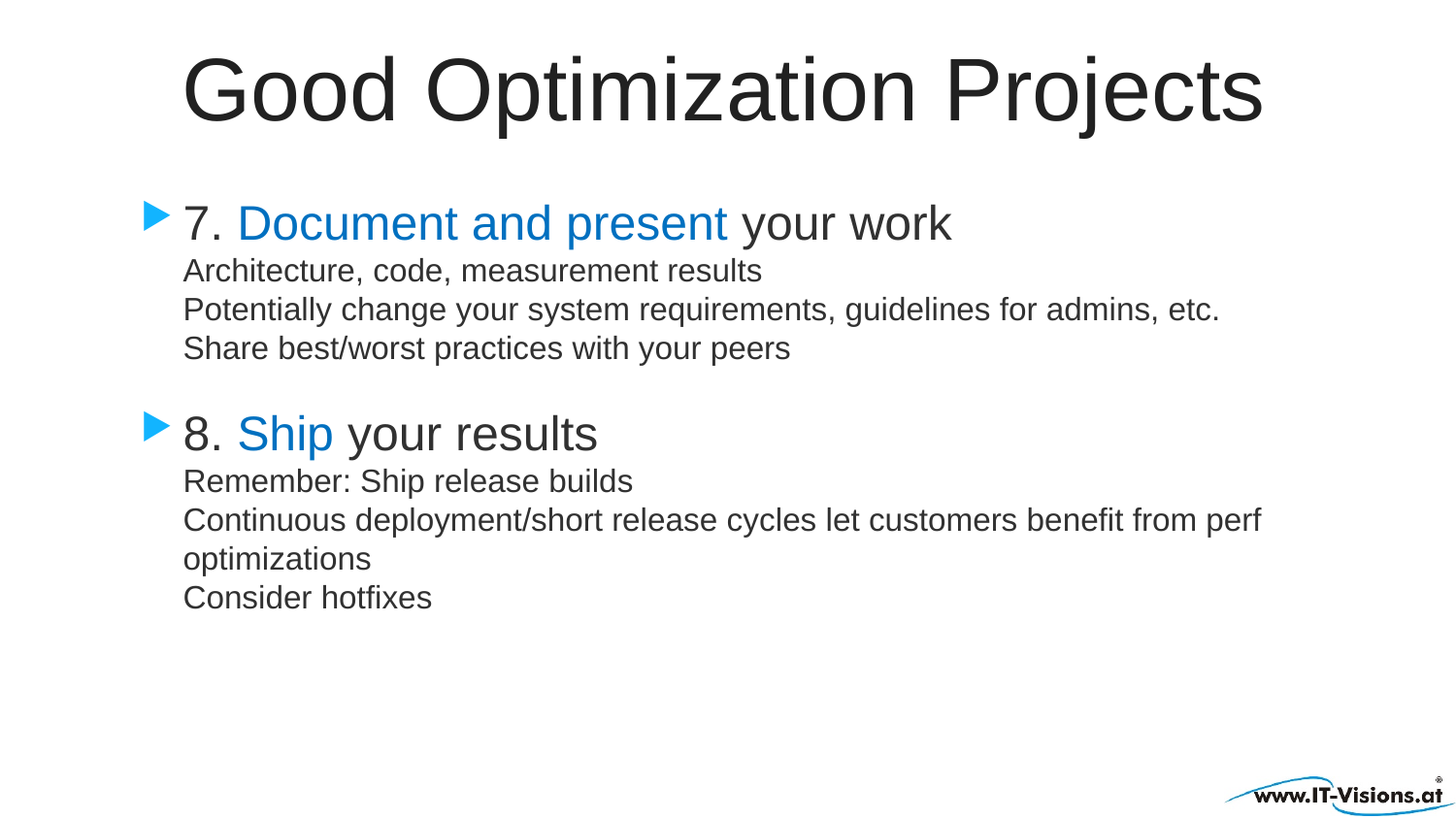

# Good Optimization Projects
7. Document and present your work
Architecture, code, measurement results
Potentially change your system requirements, guidelines for admins, etc.
Share best/worst practices with your peers
8. Ship your results
Remember: Ship release builds
Continuous deployment/short release cycles let customers benefit from perf optimizations
Consider hotfixes